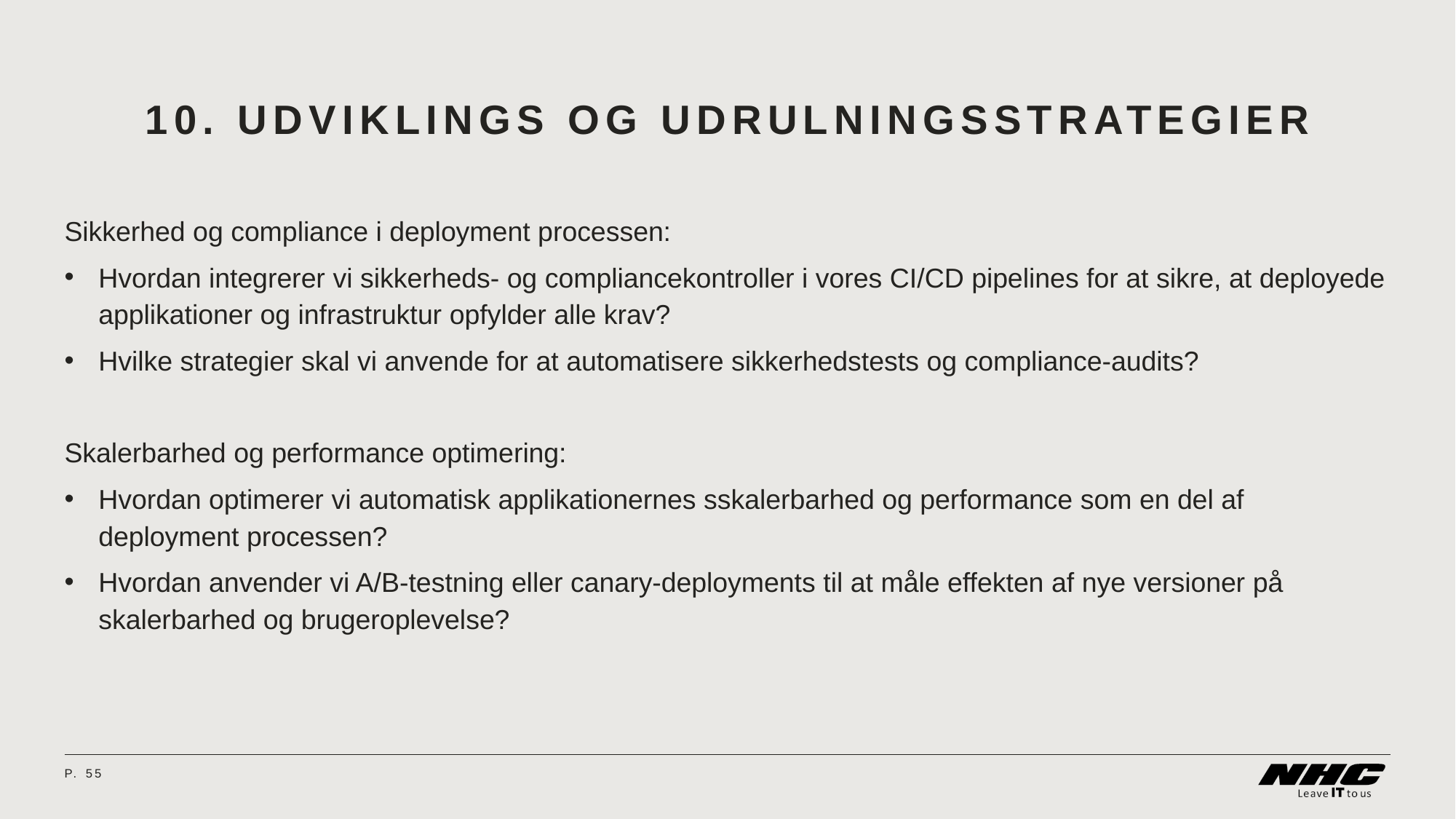

# 10. Udviklings og udrulningsstrategier
Sikkerhed og compliance i deployment processen:
Hvordan integrerer vi sikkerheds- og compliancekontroller i vores CI/CD pipelines for at sikre, at deployede applikationer og infrastruktur opfylder alle krav?
Hvilke strategier skal vi anvende for at automatisere sikkerhedstests og compliance-audits?

Skalerbarhed og performance optimering:
Hvordan optimerer vi automatisk applikationernes sskalerbarhed og performance som en del af deployment processen?
Hvordan anvender vi A/B-testning eller canary-deployments til at måle effekten af nye versioner på skalerbarhed og brugeroplevelse?
P.	55

08 April 2024